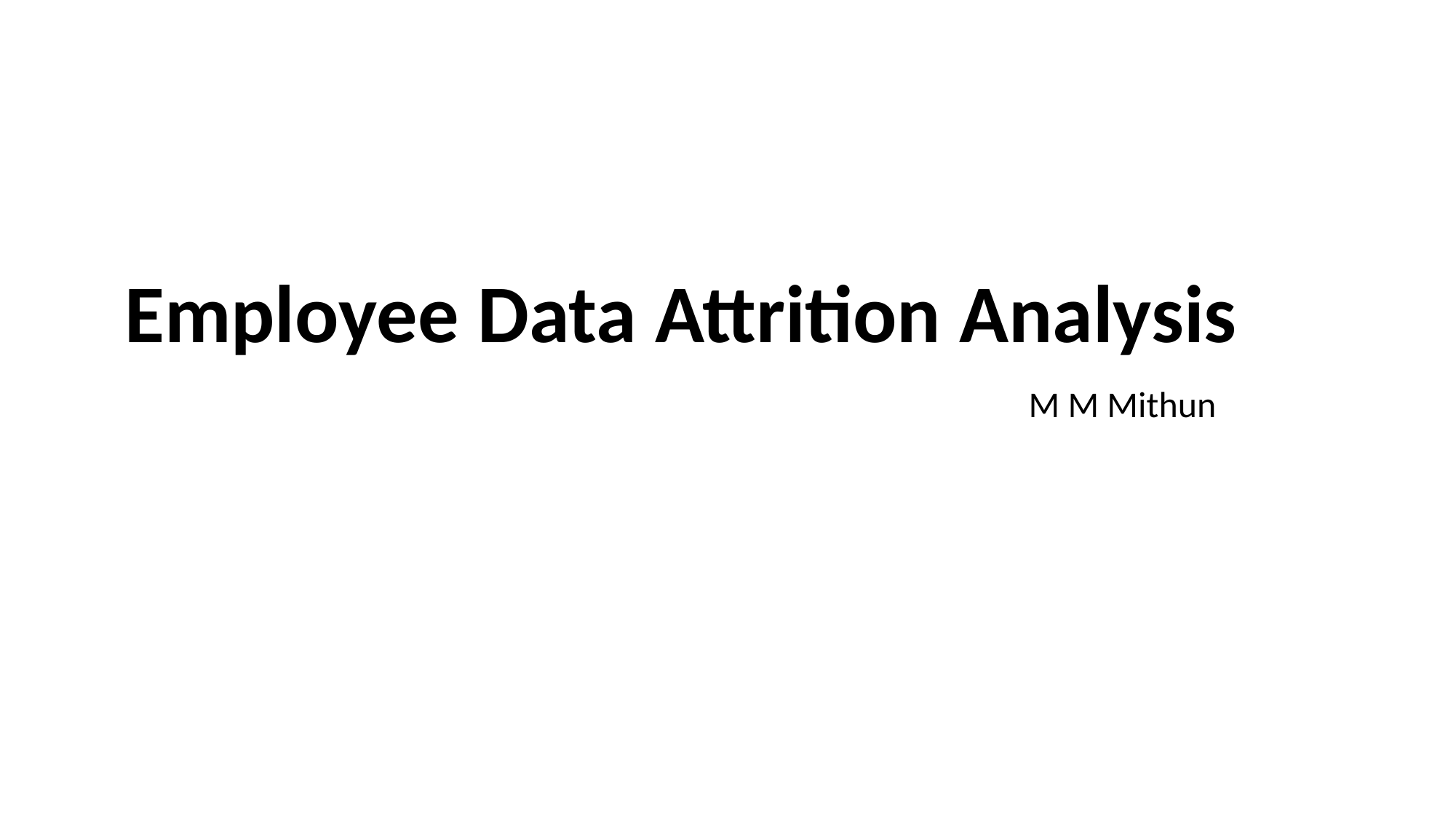

Employee Data Attrition Analysis
M M Mithun